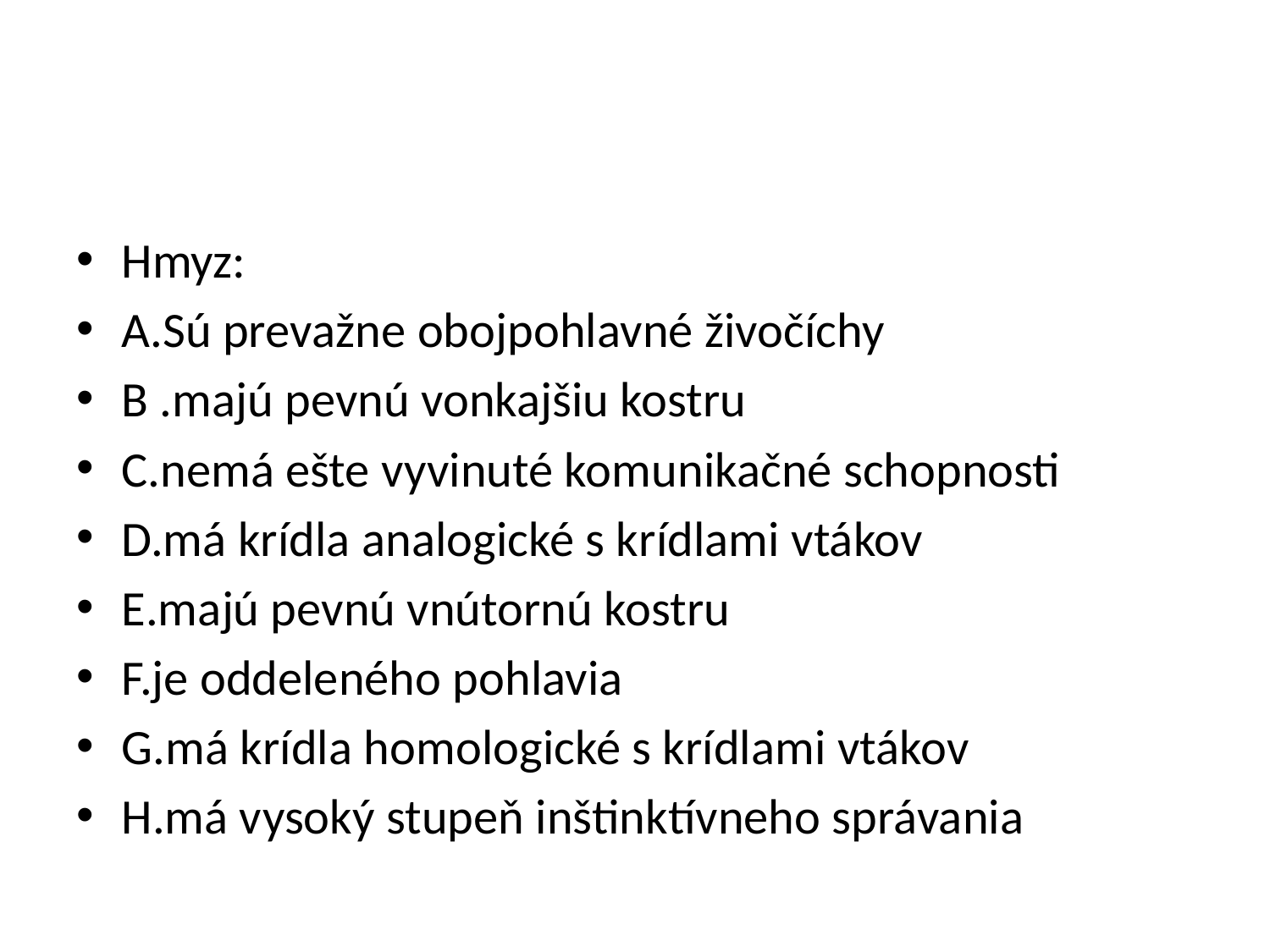

#
Hmyz:
A.Sú prevažne obojpohlavné živočíchy
B .majú pevnú vonkajšiu kostru
C.nemá ešte vyvinuté komunikačné schopnosti
D.má krídla analogické s krídlami vtákov
E.majú pevnú vnútornú kostru
F.je oddeleného pohlavia
G.má krídla homologické s krídlami vtákov
H.má vysoký stupeň inštinktívneho správania